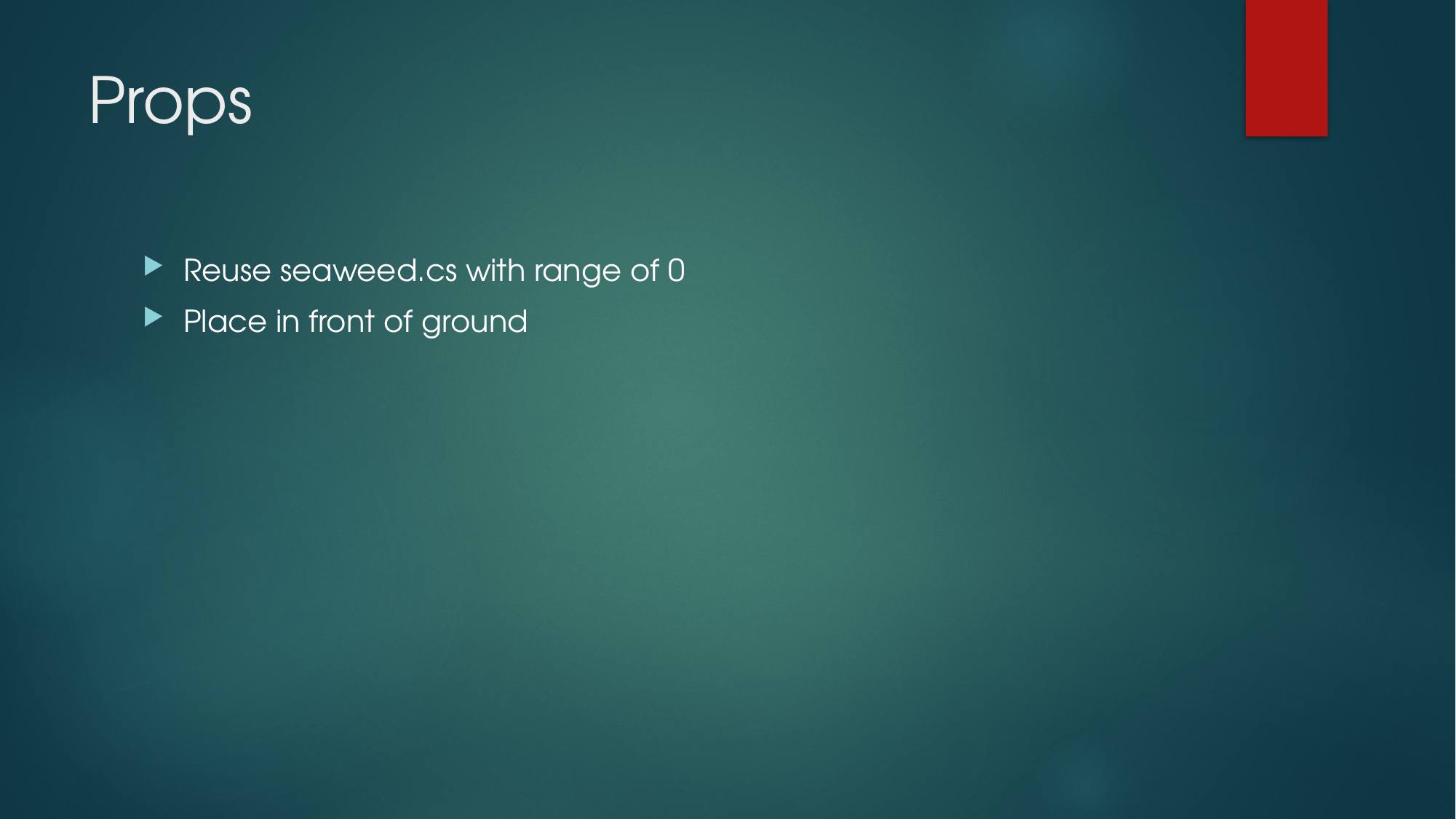

# Props
Reuse seaweed.cs with range of 0
Place in front of ground